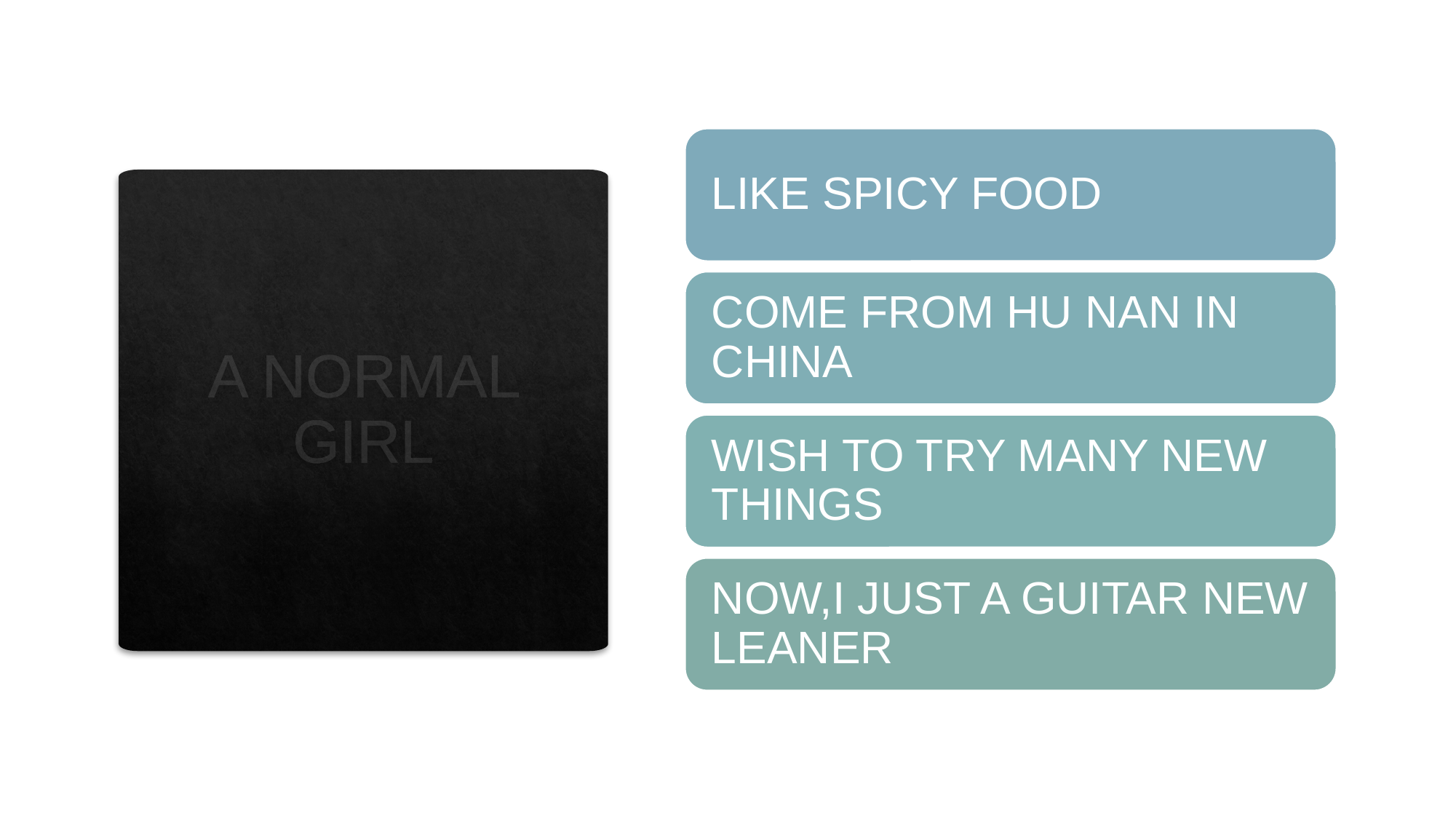

LIKE SPICY FOOD
COME FROM HU NAN IN CHINA
WISH TO TRY MANY NEW THINGS
NOW,I JUST A GUITAR NEW LEANER

# A NORMAL GIRL